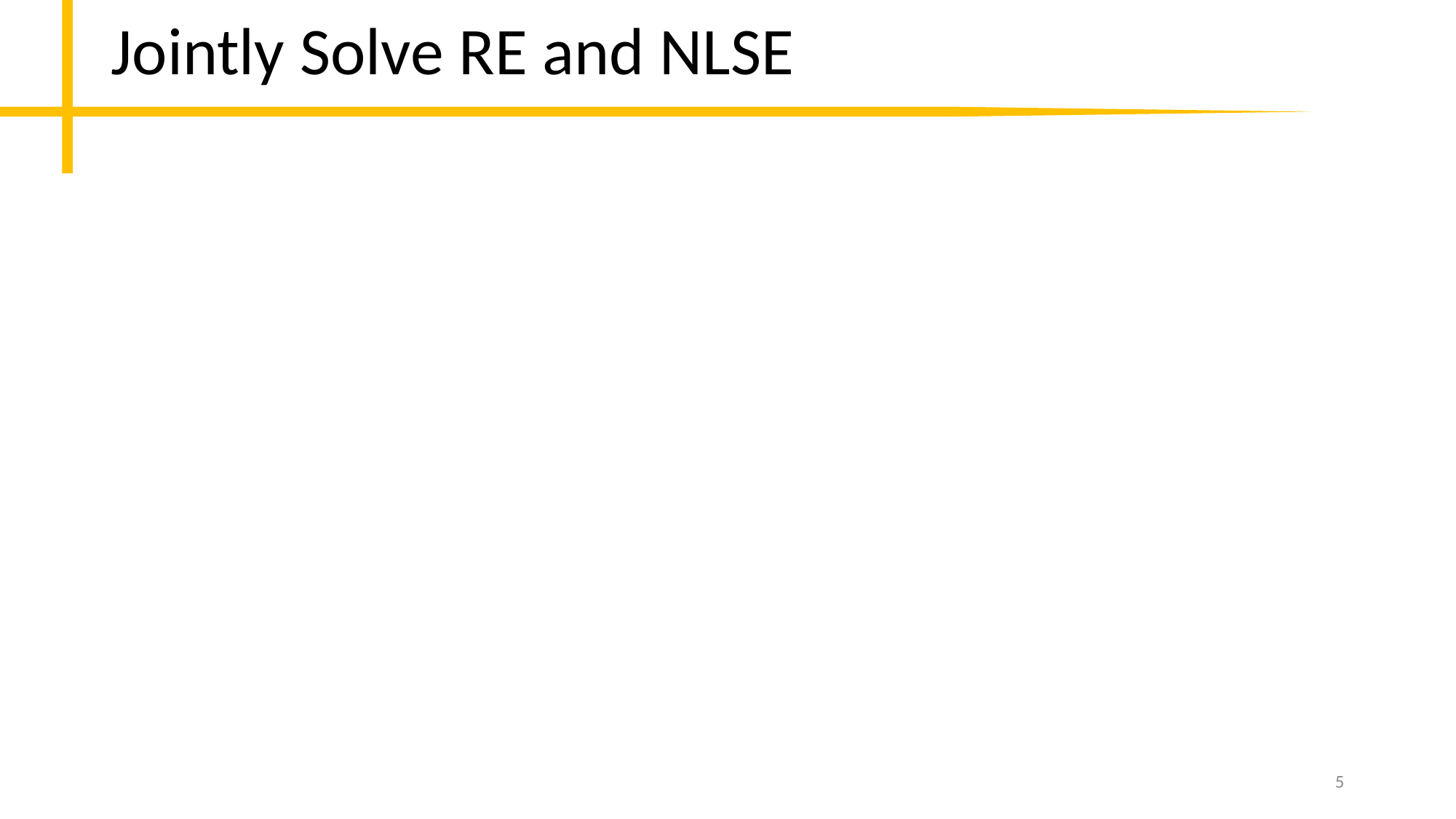

# Jointly Solve RE and NLSE
5